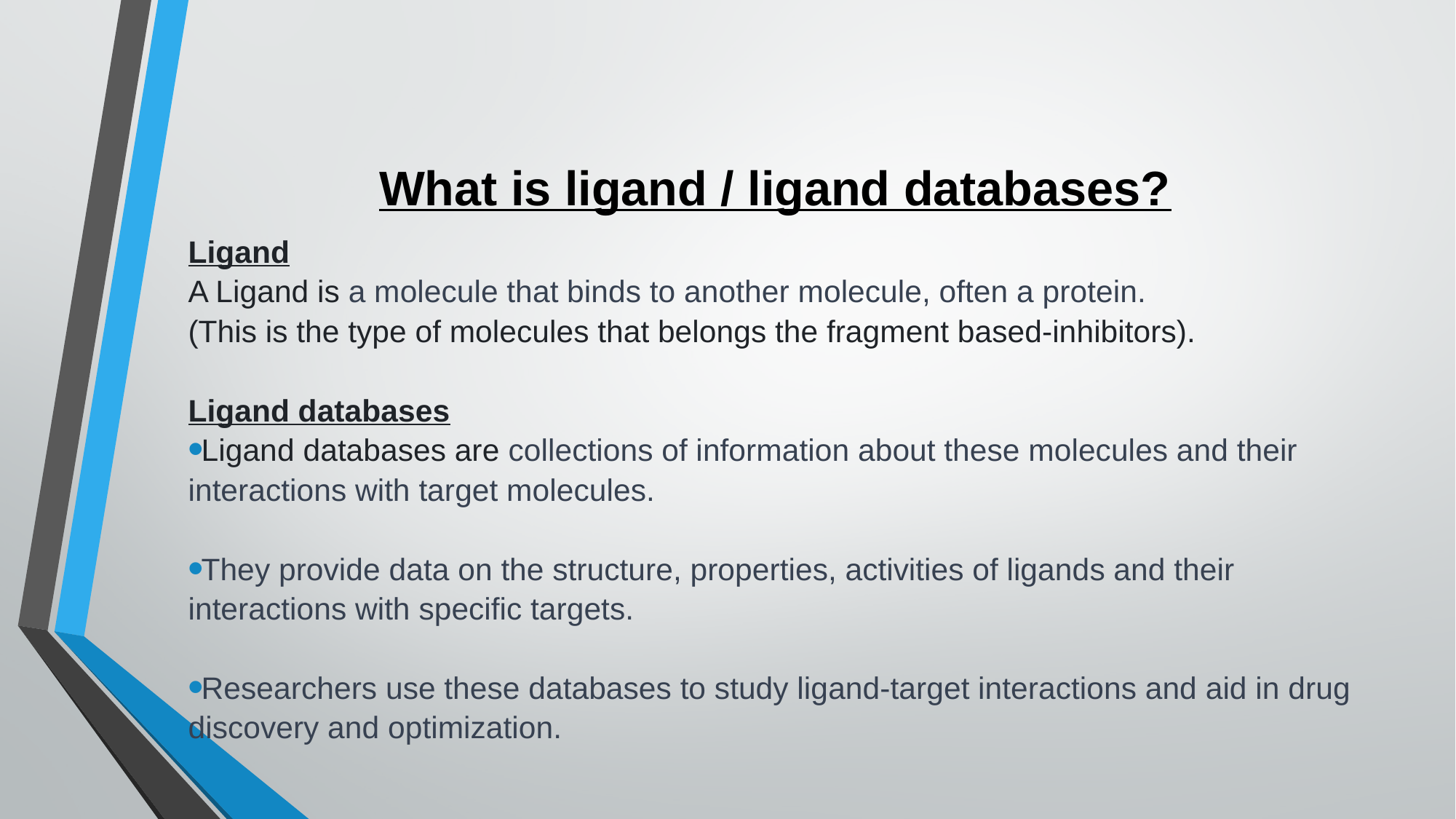

# What is ligand / ligand databases?
Ligand
A Ligand is a molecule that binds to another molecule, often a protein.
(This is the type of molecules that belongs the fragment based-inhibitors).

Ligand databases
Ligand databases are collections of information about these molecules and their interactions with target molecules.

They provide data on the structure, properties, activities of ligands and their interactions with specific targets.

Researchers use these databases to study ligand-target interactions and aid in drug discovery and optimization.